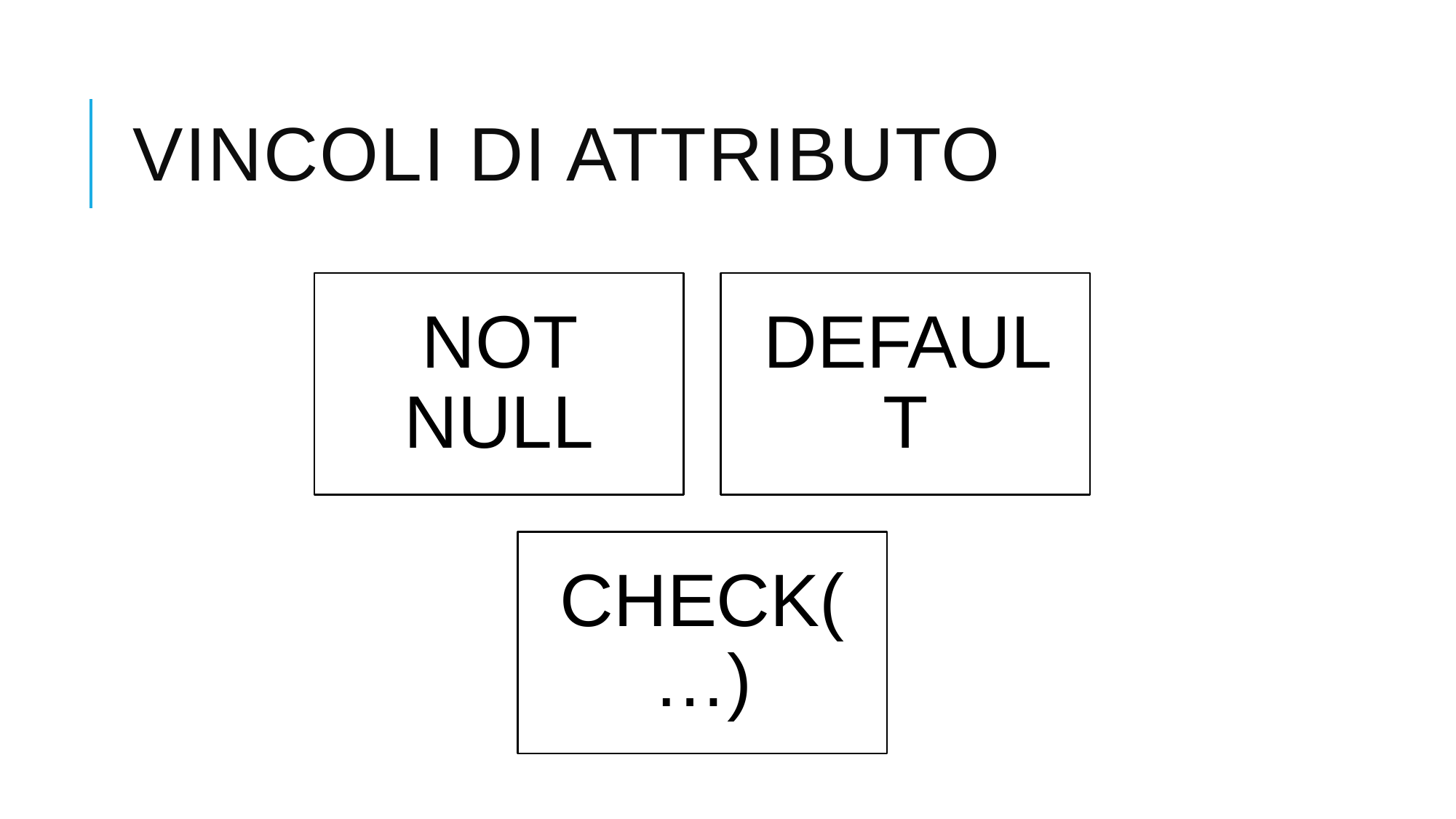

# Vincoli di attributo
NOT NULL
DEFAULT
CHECK(…)